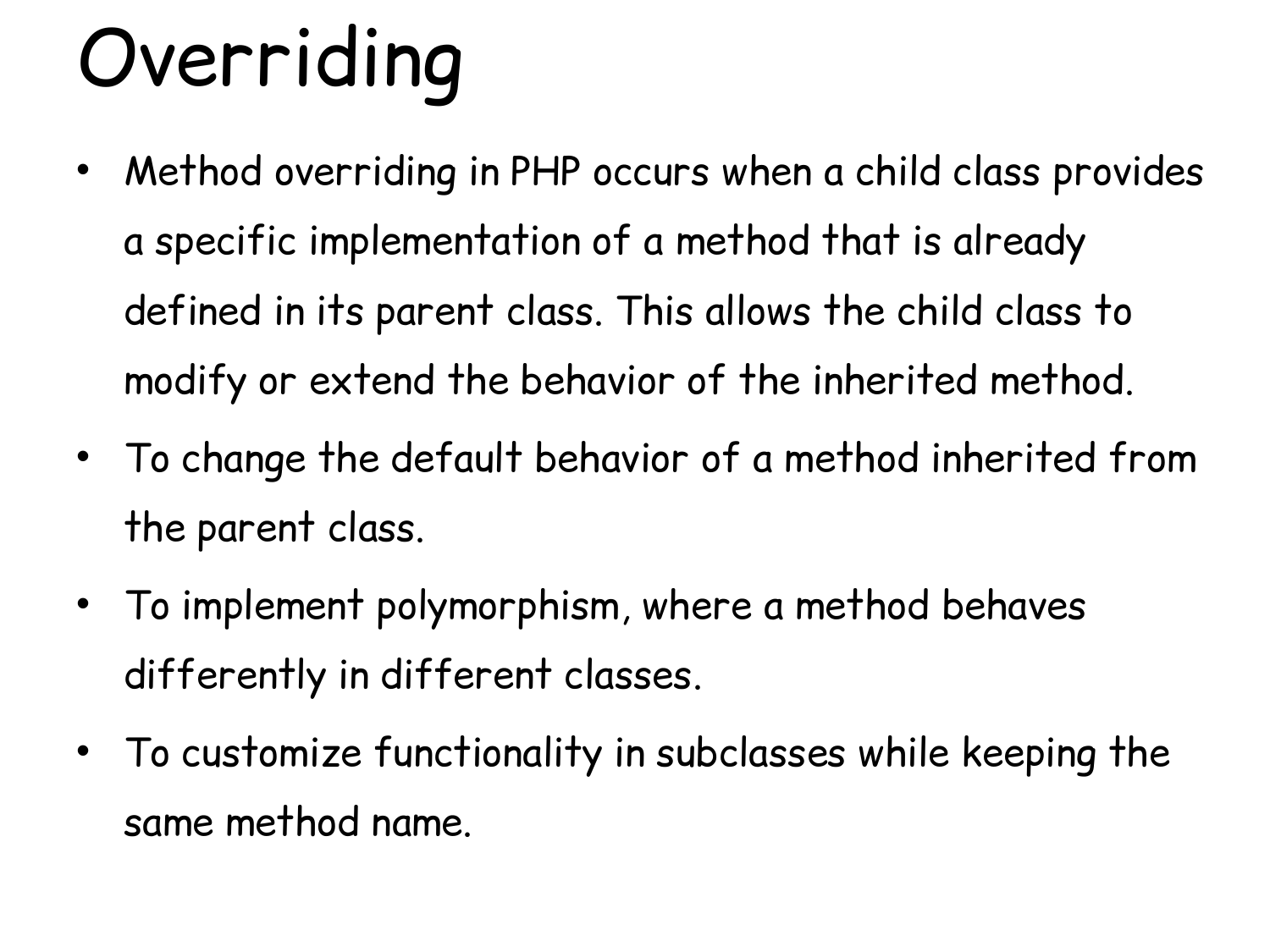

# Overriding
Method overriding in PHP occurs when a child class provides a specific implementation of a method that is already defined in its parent class. This allows the child class to modify or extend the behavior of the inherited method.
To change the default behavior of a method inherited from the parent class.
To implement polymorphism, where a method behaves differently in different classes.
To customize functionality in subclasses while keeping the same method name.
27